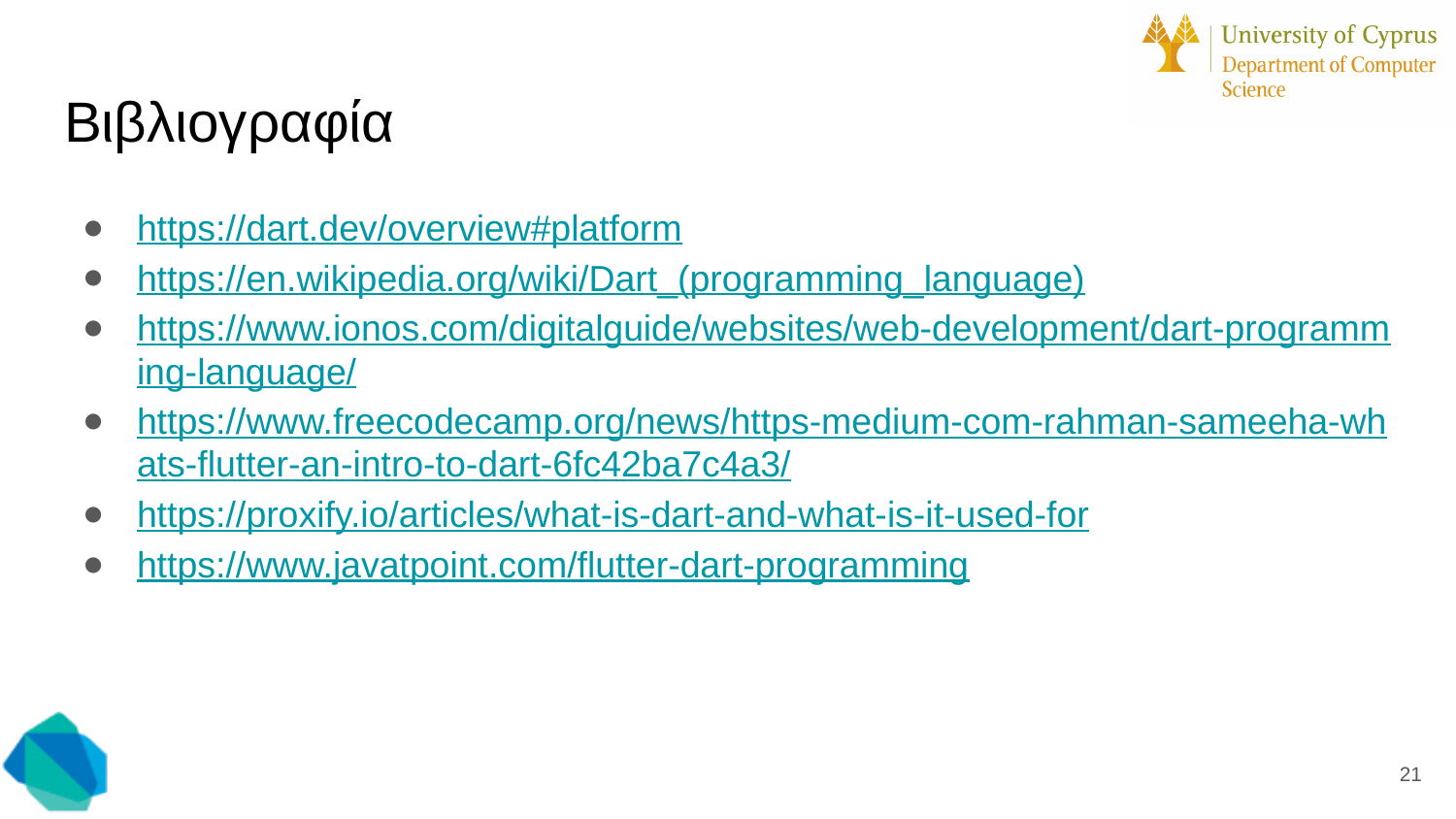

# Βιβλιογραφία
https://dart.dev/overview#platform
https://en.wikipedia.org/wiki/Dart_(programming_language)
https://www.ionos.com/digitalguide/websites/web-development/dart-programming-language/
https://www.freecodecamp.org/news/https-medium-com-rahman-sameeha-whats-flutter-an-intro-to-dart-6fc42ba7c4a3/
https://proxify.io/articles/what-is-dart-and-what-is-it-used-for
https://www.javatpoint.com/flutter-dart-programming

21